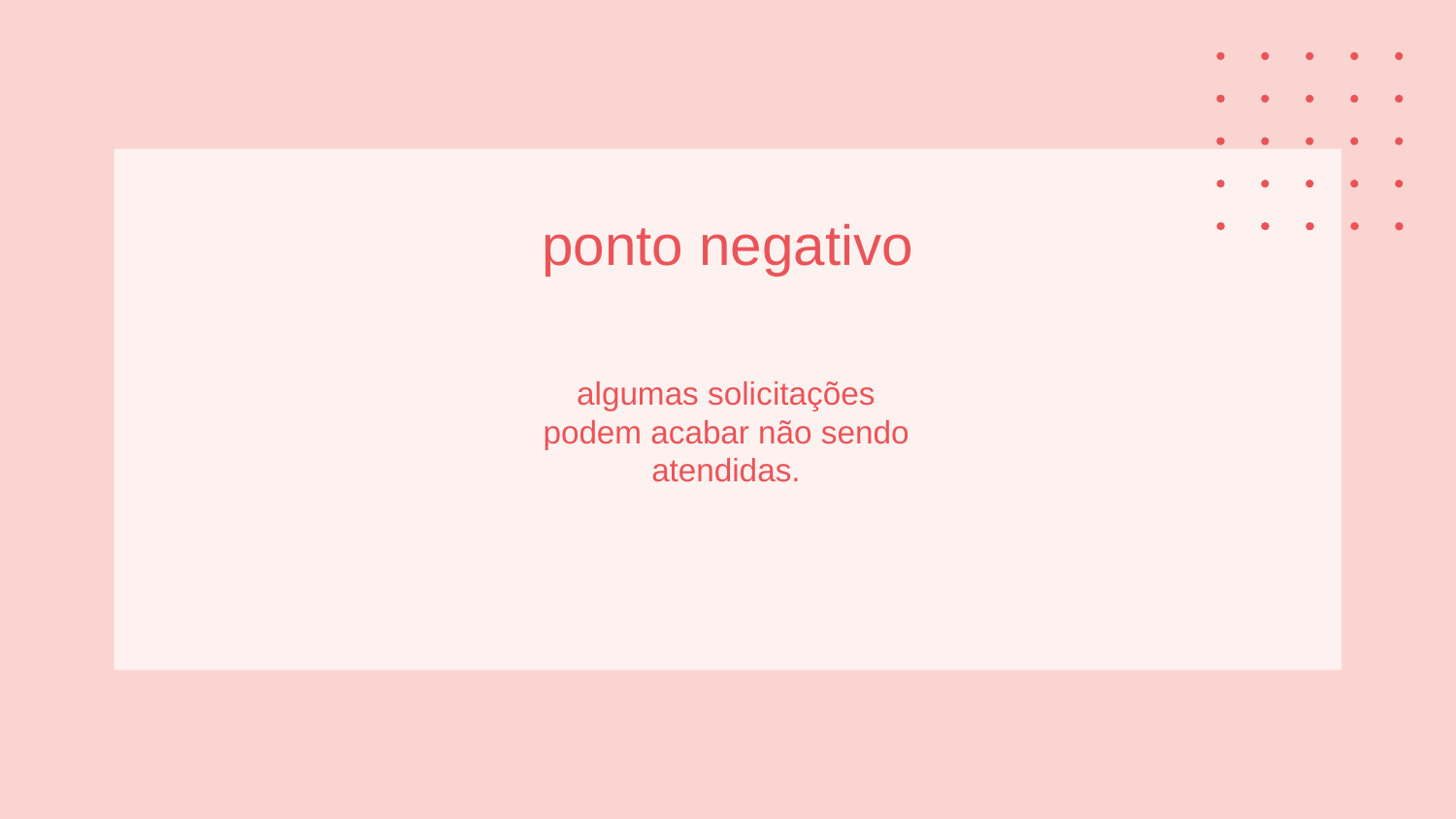

# ponto negativo

algumas solicitações podem acabar não sendo atendidas.